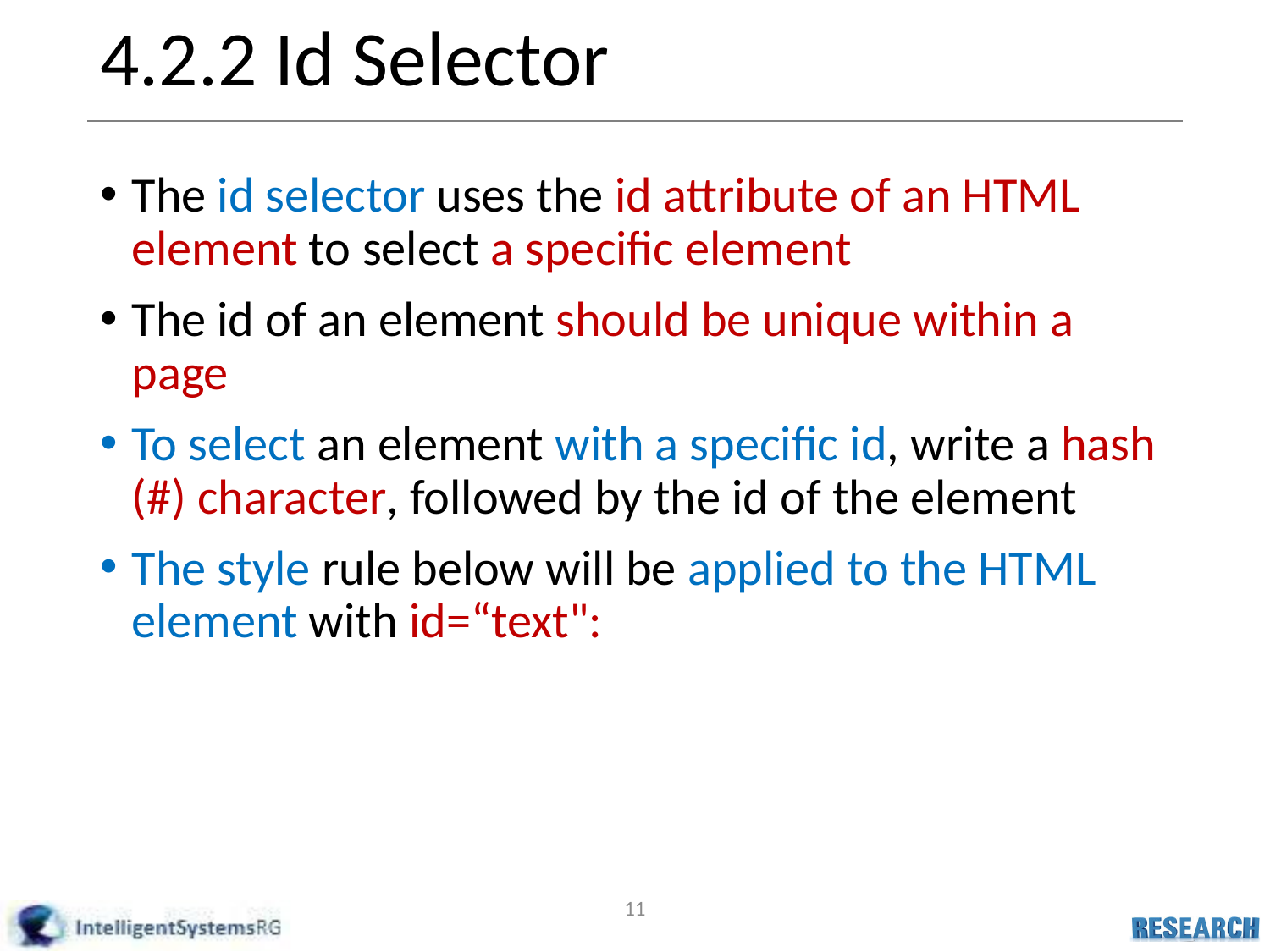

# 4.2.2 Id Selector
The id selector uses the id attribute of an HTML element to select a specific element
The id of an element should be unique within a page
To select an element with a specific id, write a hash (#) character, followed by the id of the element
The style rule below will be applied to the HTML element with id=“text":